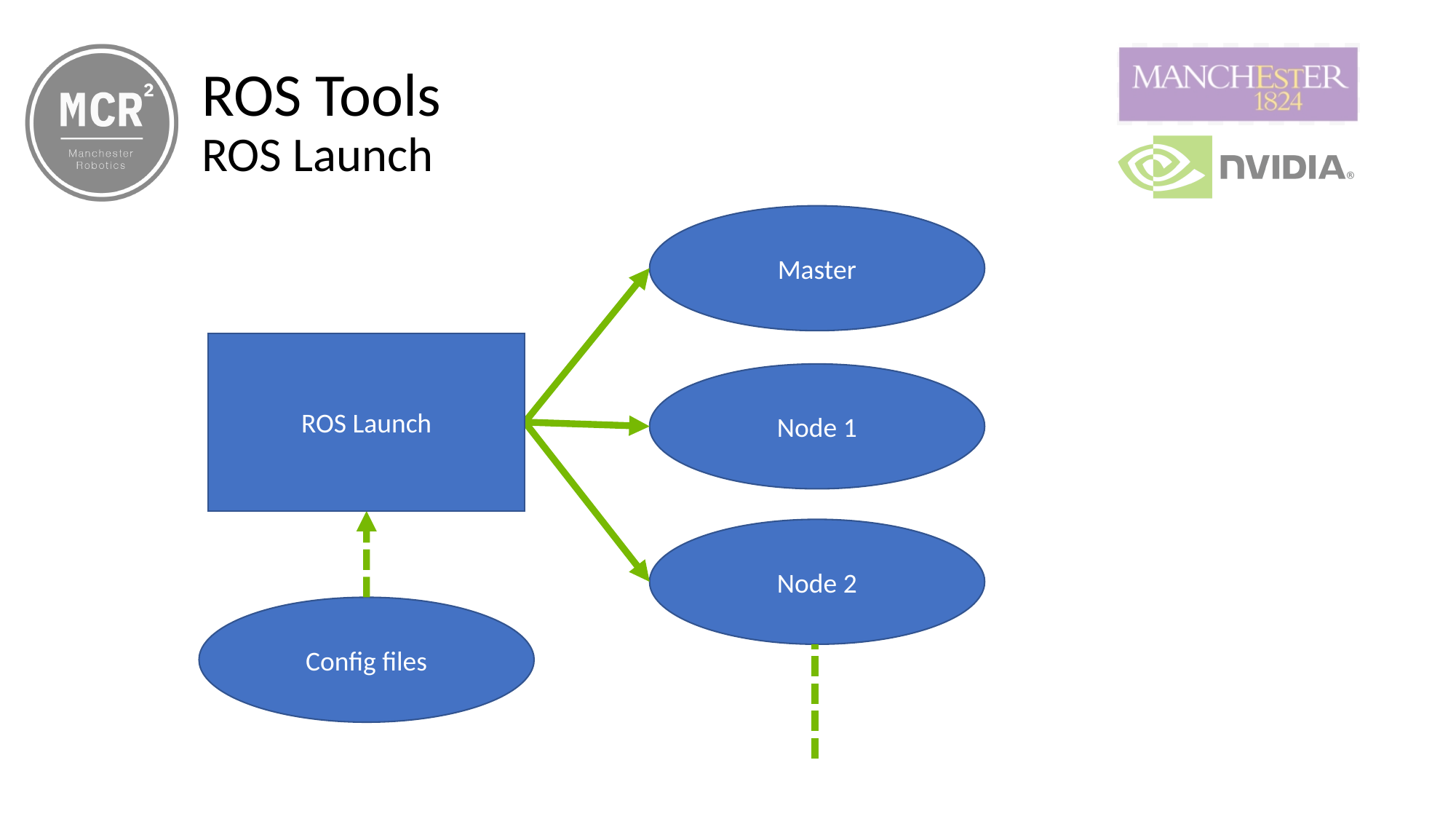

# ROS Tools ROS Launch
Master
ROS Launch
Node 1
Node 2
Config files